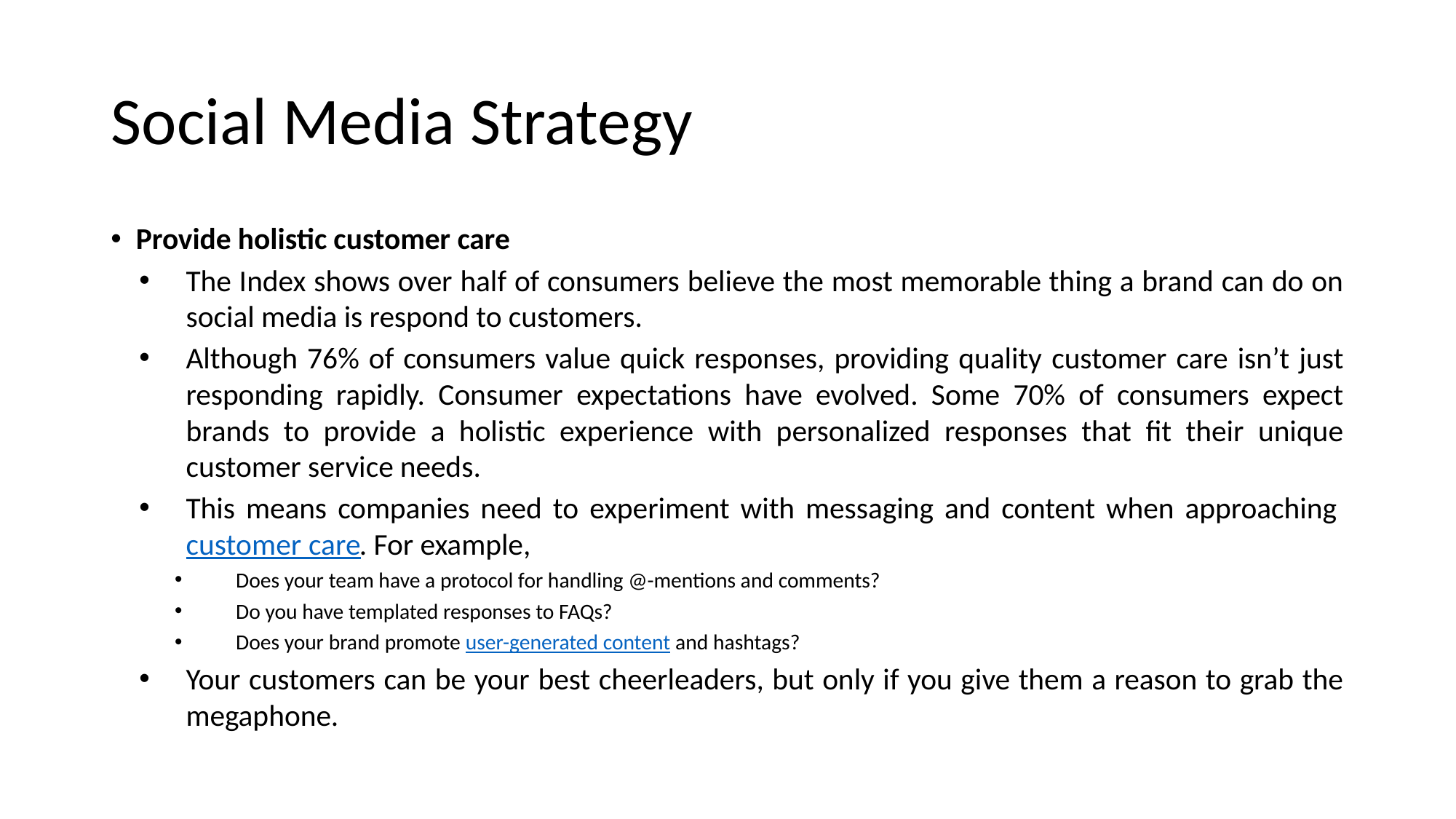

# Social Media Strategy
Provide holistic customer care
The Index shows over half of consumers believe the most memorable thing a brand can do on social media is respond to customers.
Although 76% of consumers value quick responses, providing quality customer care isn’t just responding rapidly. Consumer expectations have evolved. Some 70% of consumers expect brands to provide a holistic experience with personalized responses that fit their unique customer service needs.
This means companies need to experiment with messaging and content when approaching customer care. For example,
Does your team have a protocol for handling @-mentions and comments?
Do you have templated responses to FAQs?
Does your brand promote user-generated content and hashtags?
Your customers can be your best cheerleaders, but only if you give them a reason to grab the megaphone.